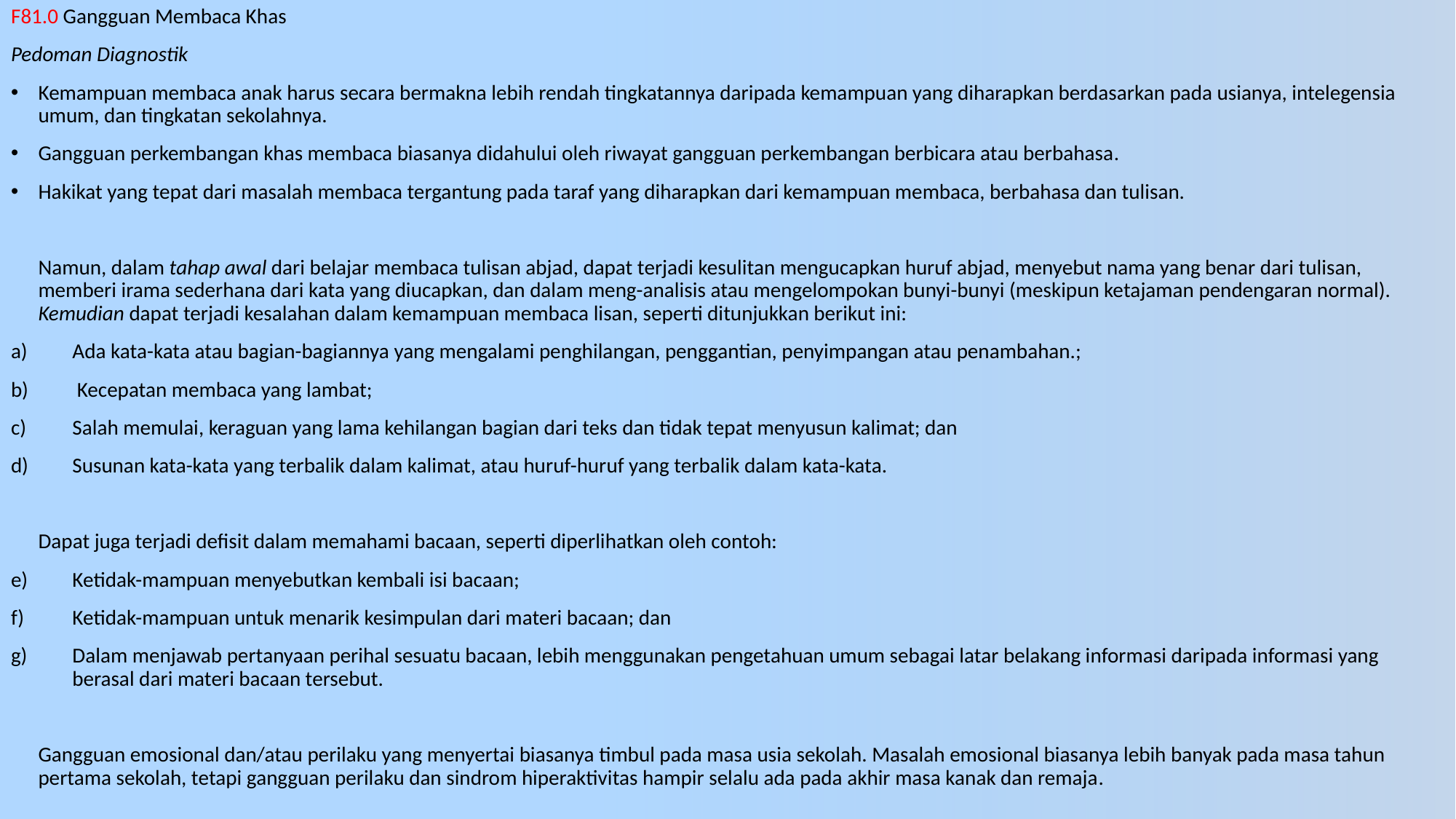

# F81.0 Gangguan Membaca Khas
Pedoman Diagnostik
Kemampuan membaca anak harus secara bermakna lebih rendah tingkatannya daripada kemampuan yang diharapkan berdasarkan pada usianya, intelegensia umum, dan tingkatan sekolahnya.
Gangguan perkembangan khas membaca biasanya didahului oleh riwayat gangguan perkembangan berbicara atau berbahasa.
Hakikat yang tepat dari masalah membaca tergantung pada taraf yang diharapkan dari kemampuan membaca, berbahasa dan tulisan.

	Namun, dalam tahap awal dari belajar membaca tulisan abjad, dapat terjadi kesulitan mengucapkan huruf abjad, menyebut nama yang benar dari tulisan, memberi irama sederhana dari kata yang diucapkan, dan dalam meng-analisis atau mengelompokan bunyi-bunyi (meskipun ketajaman pendengaran normal). Kemudian dapat terjadi kesalahan dalam kemampuan membaca lisan, seperti ditunjukkan berikut ini:
Ada kata-kata atau bagian-bagiannya yang mengalami penghilangan, penggantian, penyimpangan atau penambahan.;
 Kecepatan membaca yang lambat;
Salah memulai, keraguan yang lama kehilangan bagian dari teks dan tidak tepat menyusun kalimat; dan
Susunan kata-kata yang terbalik dalam kalimat, atau huruf-huruf yang terbalik dalam kata-kata.

	Dapat juga terjadi defisit dalam memahami bacaan, seperti diperlihatkan oleh contoh:
Ketidak-mampuan menyebutkan kembali isi bacaan;
Ketidak-mampuan untuk menarik kesimpulan dari materi bacaan; dan
Dalam menjawab pertanyaan perihal sesuatu bacaan, lebih menggunakan pengetahuan umum sebagai latar belakang informasi daripada informasi yang berasal dari materi bacaan tersebut.

	Gangguan emosional dan/atau perilaku yang menyertai biasanya timbul pada masa usia sekolah. Masalah emosional biasanya lebih banyak pada masa tahun pertama sekolah, tetapi gangguan perilaku dan sindrom hiperaktivitas hampir selalu ada pada akhir masa kanak dan remaja.